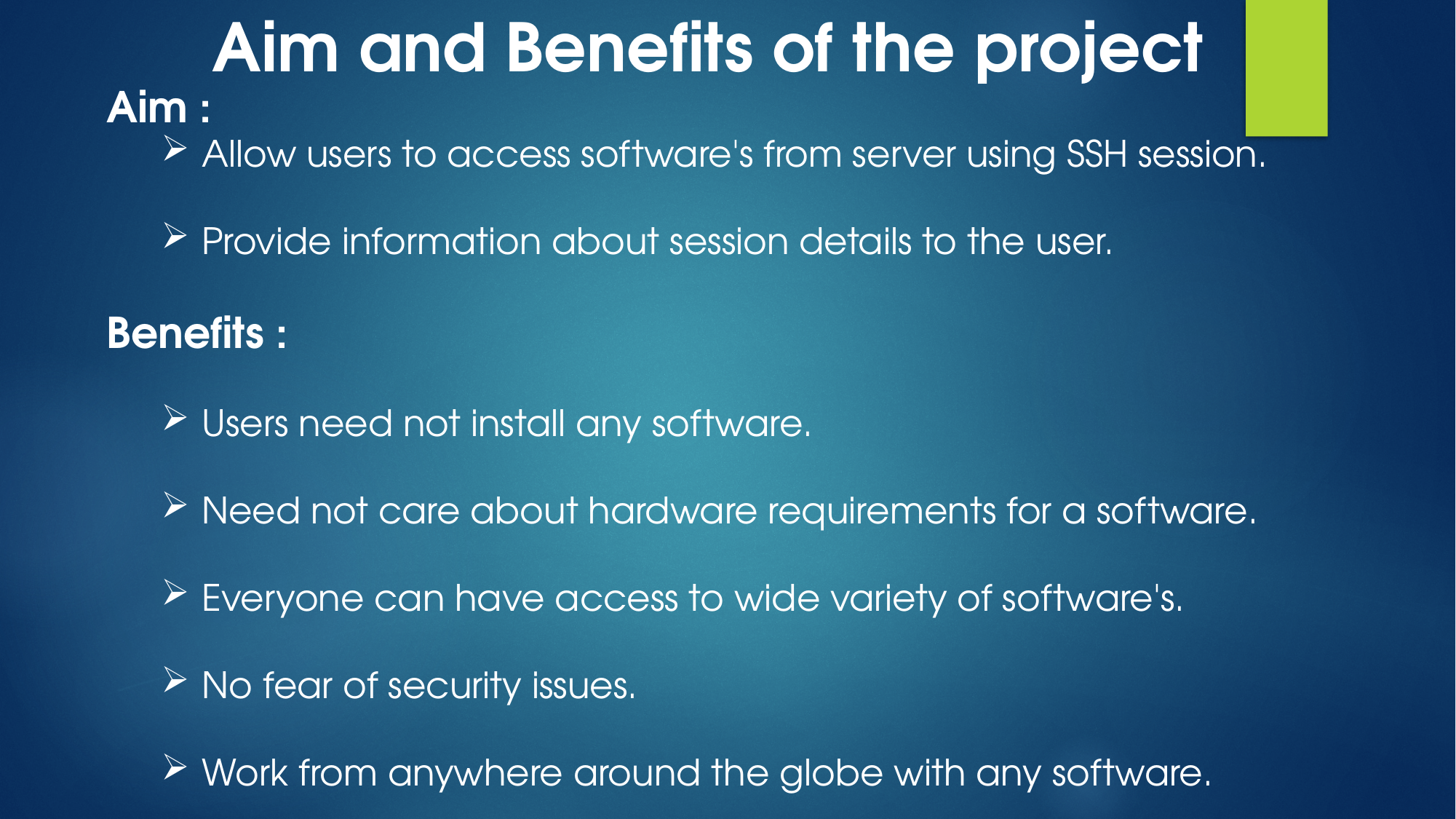

Aim and Benefits of the project
Aim :
Allow users to access software's from server using SSH session.

Provide information about session details to the user.

Benefits :

Users need not install any software.

Need not care about hardware requirements for a software.

Everyone can have access to wide variety of software's.

No fear of security issues.

Work from anywhere around the globe with any software.